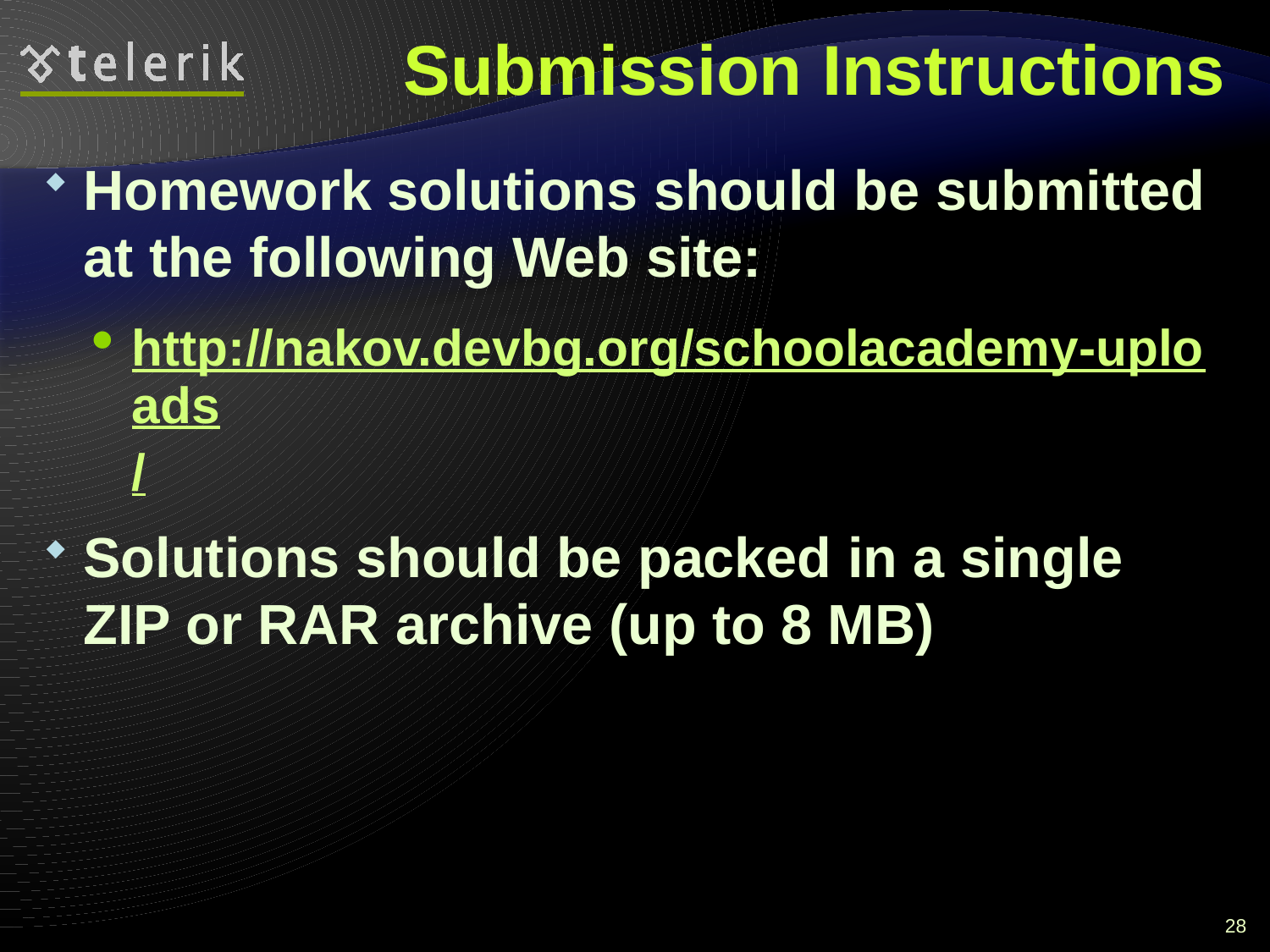

# Submission Instructions
Homework solutions should be submitted at the following Web site:
http://nakov.devbg.org/schoolacademy-uploads/
Solutions should be packed in a single ZIP or RAR archive (up to 8 MB)
28